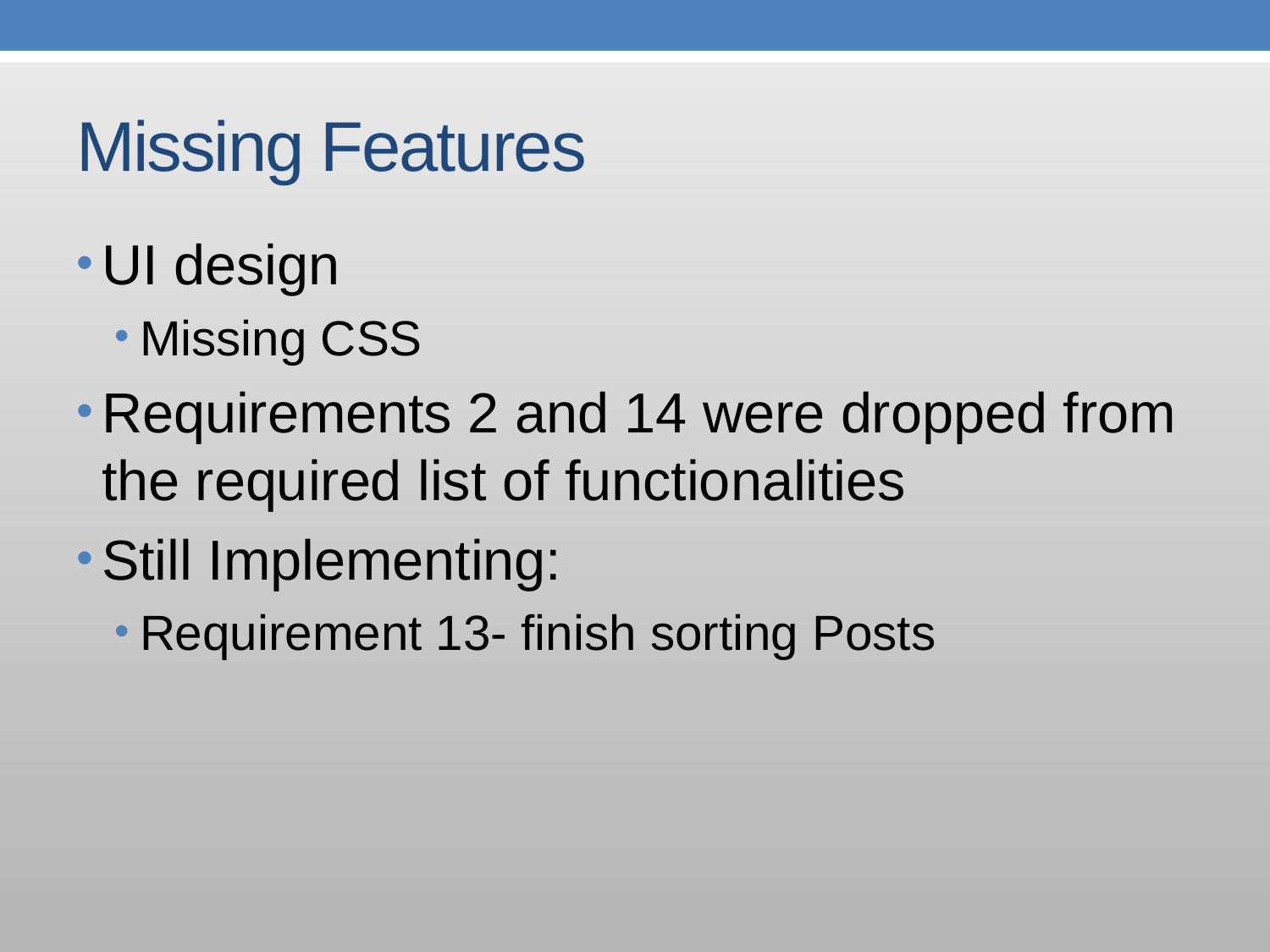

# Missing Features
UI design
Missing CSS
Requirements 2 and 14 were dropped from the required list of functionalities
Still Implementing:
Requirement 13- finish sorting Posts